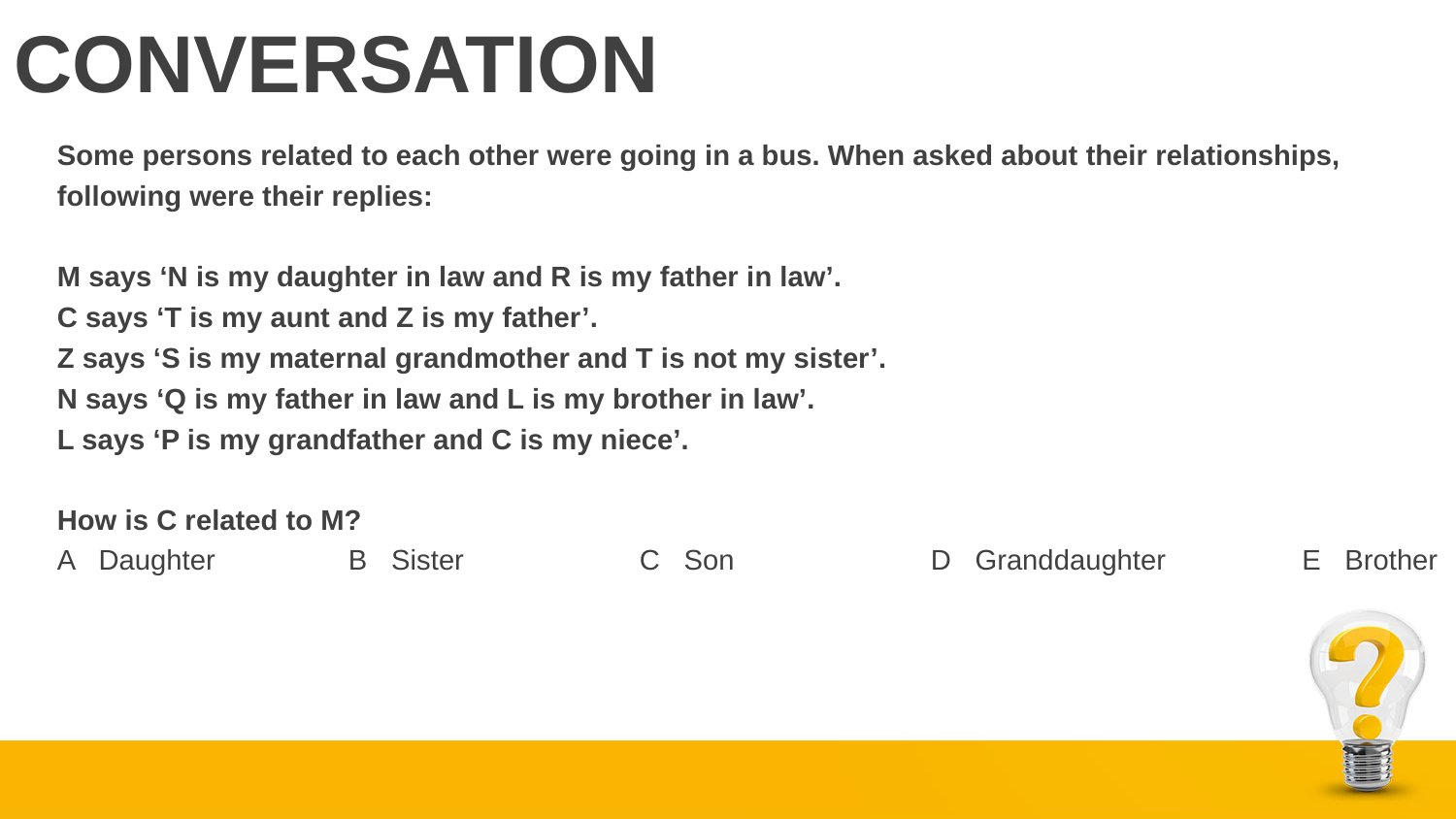

#
CONVERSATION
Some persons related to each other were going in a bus. When asked about their relationships, following were their replies:
M says ‘N is my daughter in law and R is my father in law’.
C says ‘T is my aunt and Z is my father’.
Z says ‘S is my maternal grandmother and T is not my sister’.
N says ‘Q is my father in law and L is my brother in law’.
L says ‘P is my grandfather and C is my niece’.

How is C related to M?
A   Daughter	B   Sister		C   Son		D   Granddaughter	          E   Brother